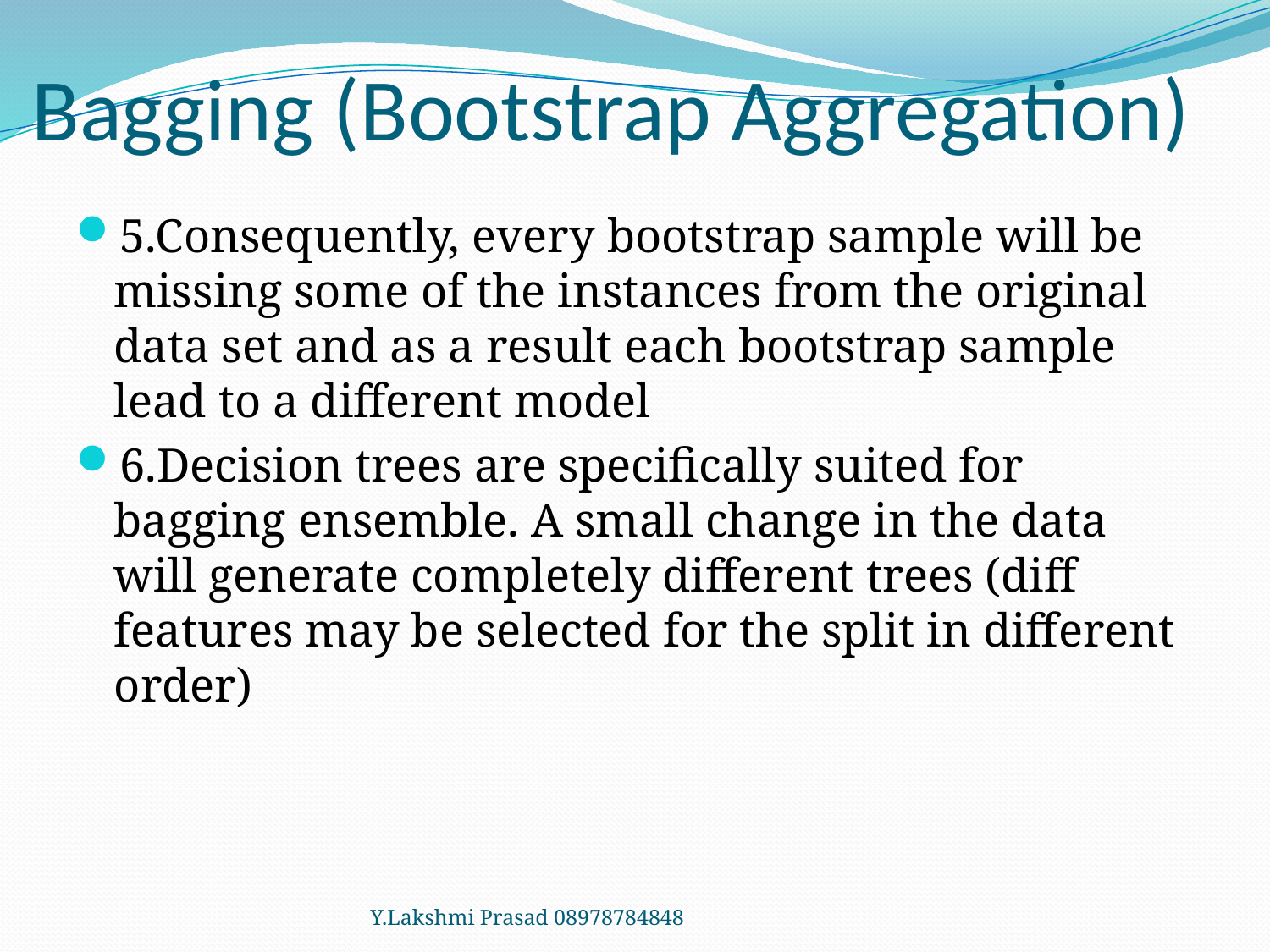

# Bagging (Bootstrap Aggregation)
5.Consequently, every bootstrap sample will be missing some of the instances from the original data set and as a result each bootstrap sample lead to a different model
6.Decision trees are specifically suited for bagging ensemble. A small change in the data will generate completely different trees (diff features may be selected for the split in different order)

Y.Lakshmi Prasad 08978784848